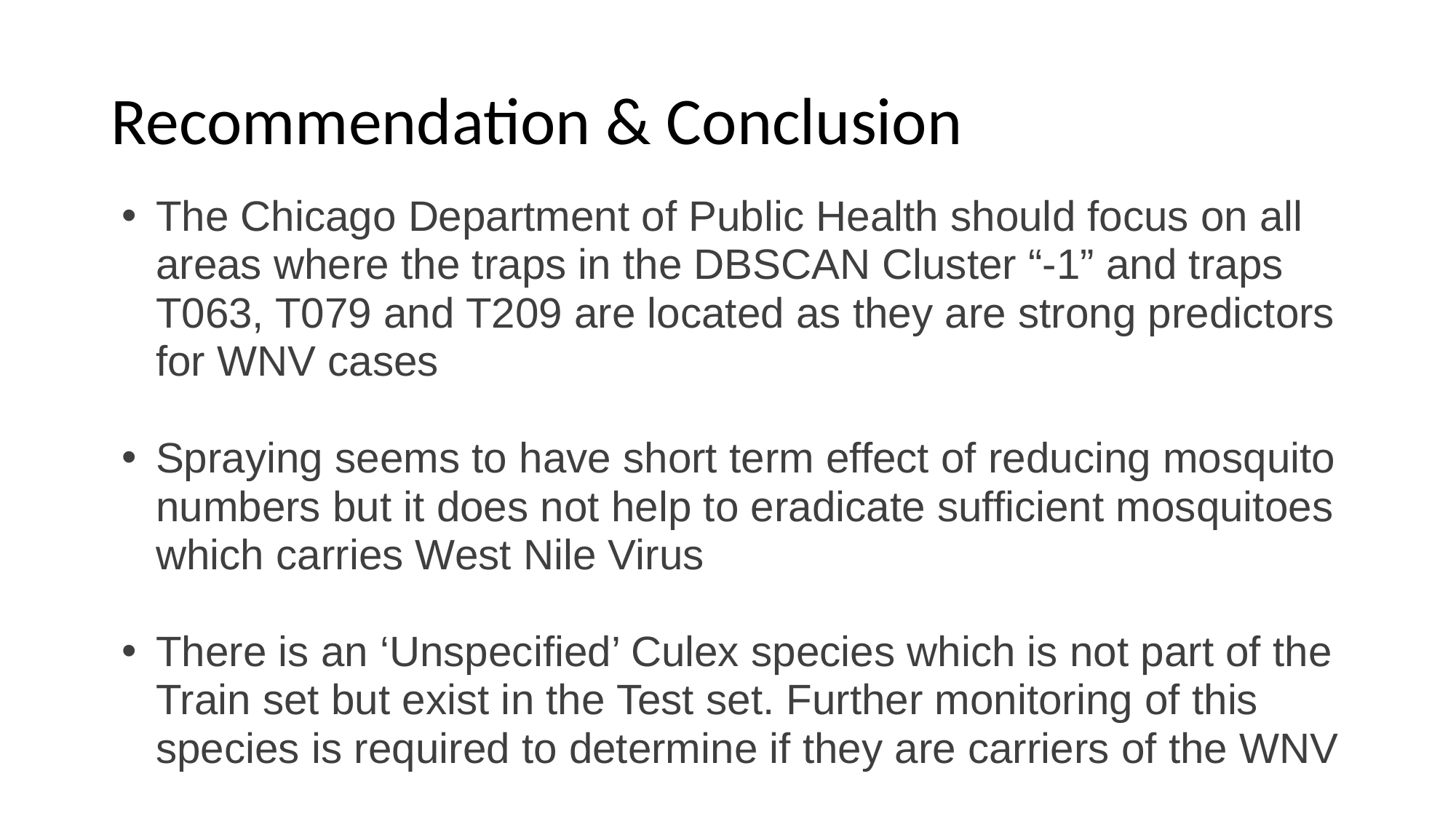

# Recommendation & Conclusion

The Chicago Department of Public Health should focus on all areas where the traps in the DBSCAN Cluster “-1” and traps T063, T079 and T209 are located as they are strong predictors for WNV cases

Spraying seems to have short term effect of reducing mosquito numbers but it does not help to eradicate sufficient mosquitoes which carries West Nile Virus

There is an ‘Unspecified’ Culex species which is not part of the Train set but exist in the Test set. Further monitoring of this species is required to determine if they are carriers of the WNV